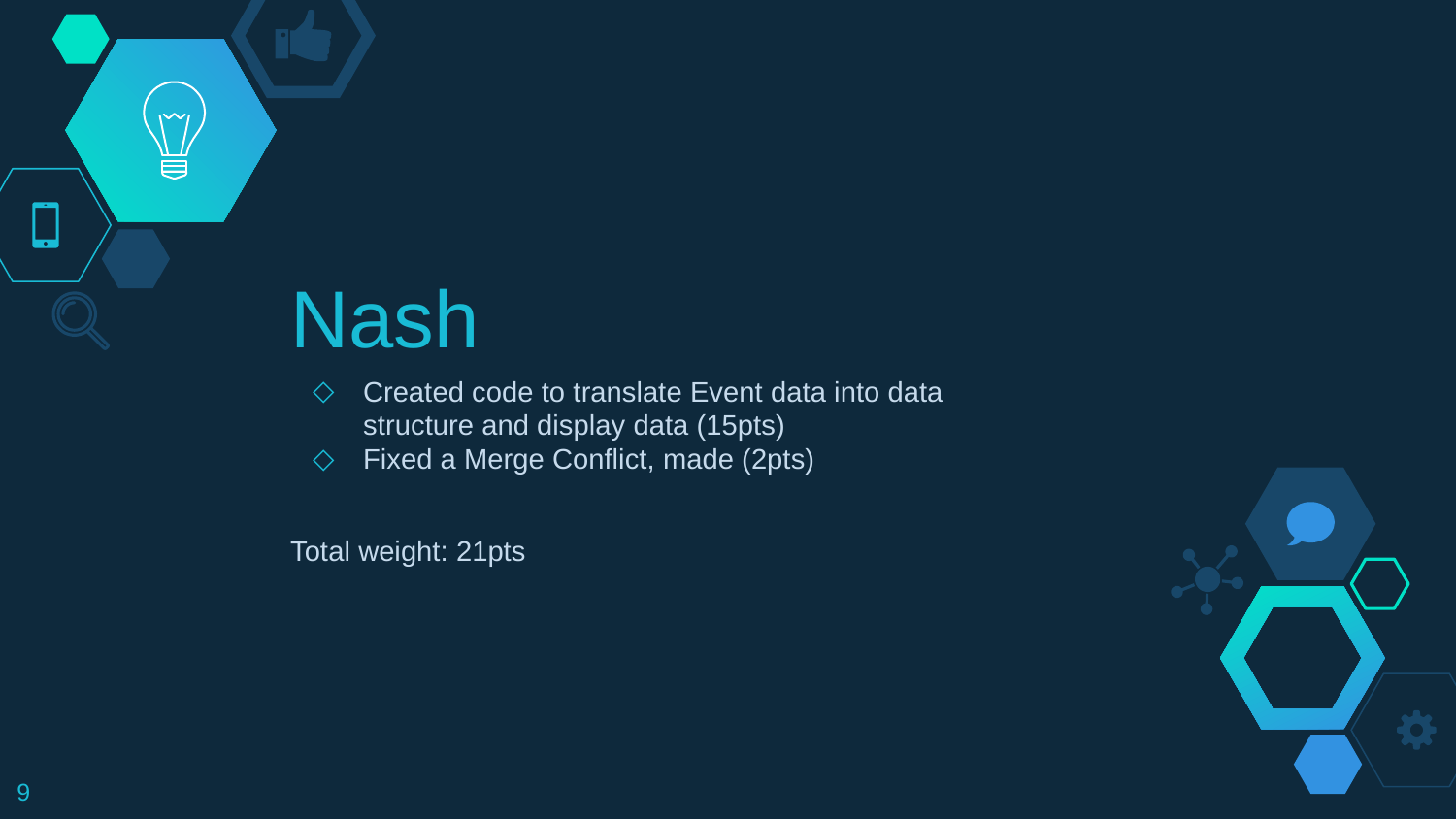

# Nash
Created code to translate Event data into data structure and display data (15pts)
Fixed a Merge Conflict, made (2pts)

Total weight: 21pts
9